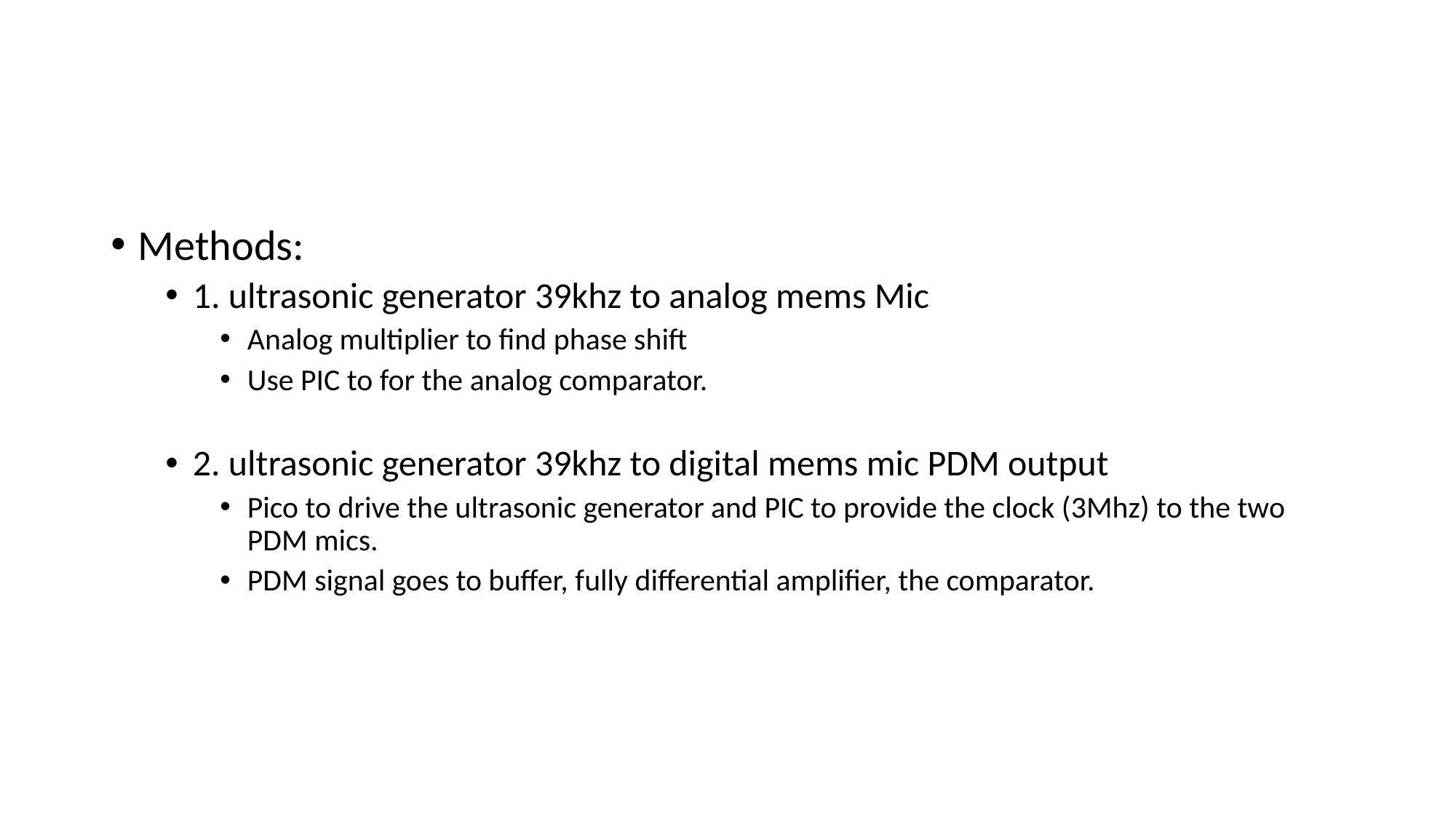

#
Methods:
1. ultrasonic generator 39khz to analog mems Mic
Analog multiplier to find phase shift
Use PIC to for the analog comparator.

2. ultrasonic generator 39khz to digital mems mic PDM output
Pico to drive the ultrasonic generator and PIC to provide the clock (3Mhz) to the two PDM mics.
PDM signal goes to buffer, fully differential amplifier, the comparator.